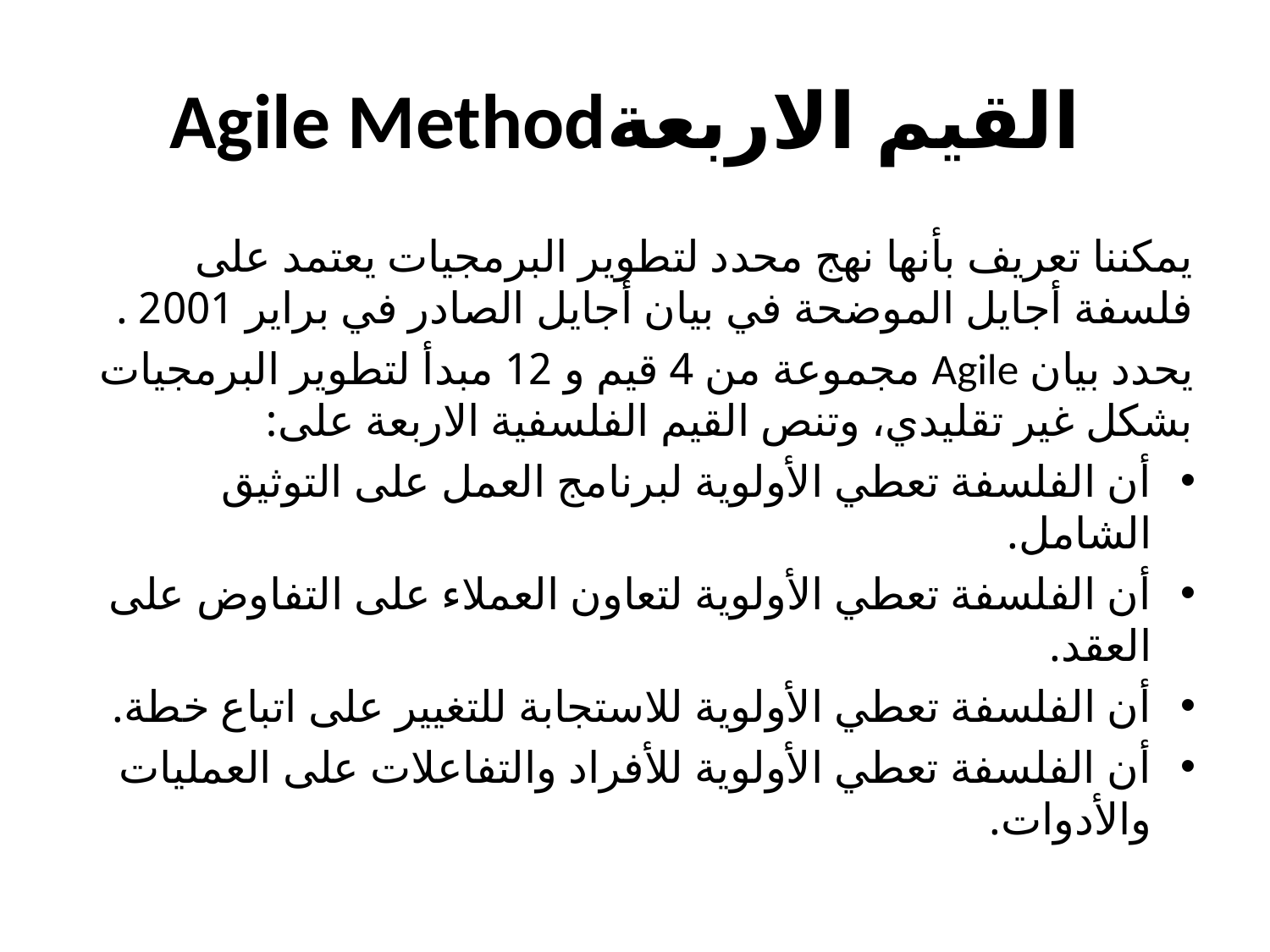

# Agile Methodالقيم الاربعة
يمكننا تعريف بأنها نهج محدد لتطوير البرمجيات يعتمد على فلسفة أجايل الموضحة في بيان أجايل الصادر في براير 2001 .
يحدد بيان Agile مجموعة من 4 قيم و 12 مبدأ لتطوير البرمجيات بشكل غير تقليدي، وتنص القيم الفلسفية الاربعة على:
أن الفلسفة تعطي الأولوية لبرنامج العمل على التوثيق الشامل.
أن الفلسفة تعطي الأولوية لتعاون العملاء على التفاوض على العقد.
أن الفلسفة تعطي الأولوية للاستجابة للتغيير على اتباع خطة.
أن الفلسفة تعطي الأولوية للأفراد والتفاعلات على العمليات والأدوات.